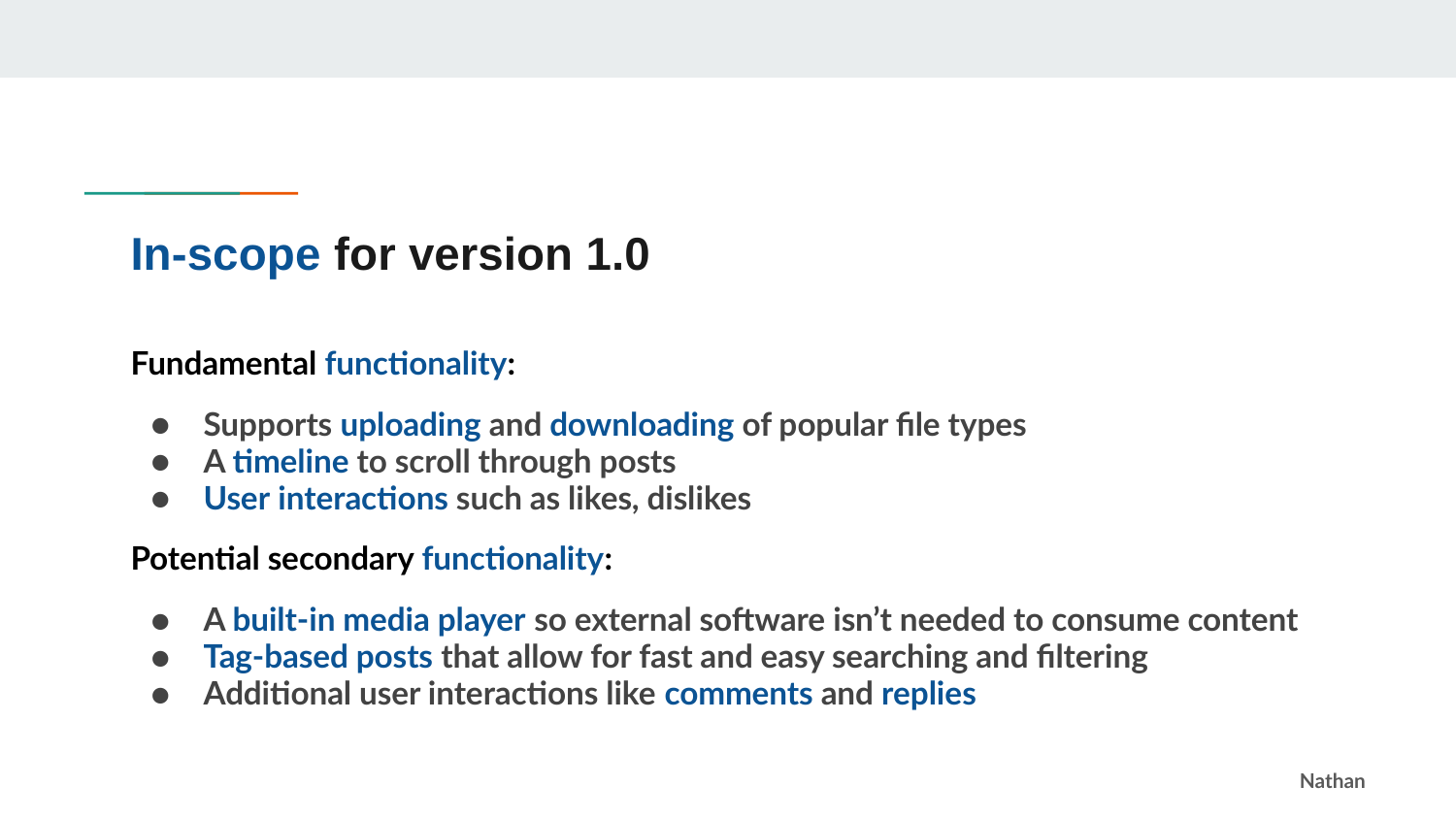

# In-scope for version 1.0
Fundamental functionality:
Supports uploading and downloading of popular file types
A timeline to scroll through posts
User interactions such as likes, dislikes
Potential secondary functionality:
A built-in media player so external software isn’t needed to consume content
Tag-based posts that allow for fast and easy searching and filtering
Additional user interactions like comments and replies
Nathan